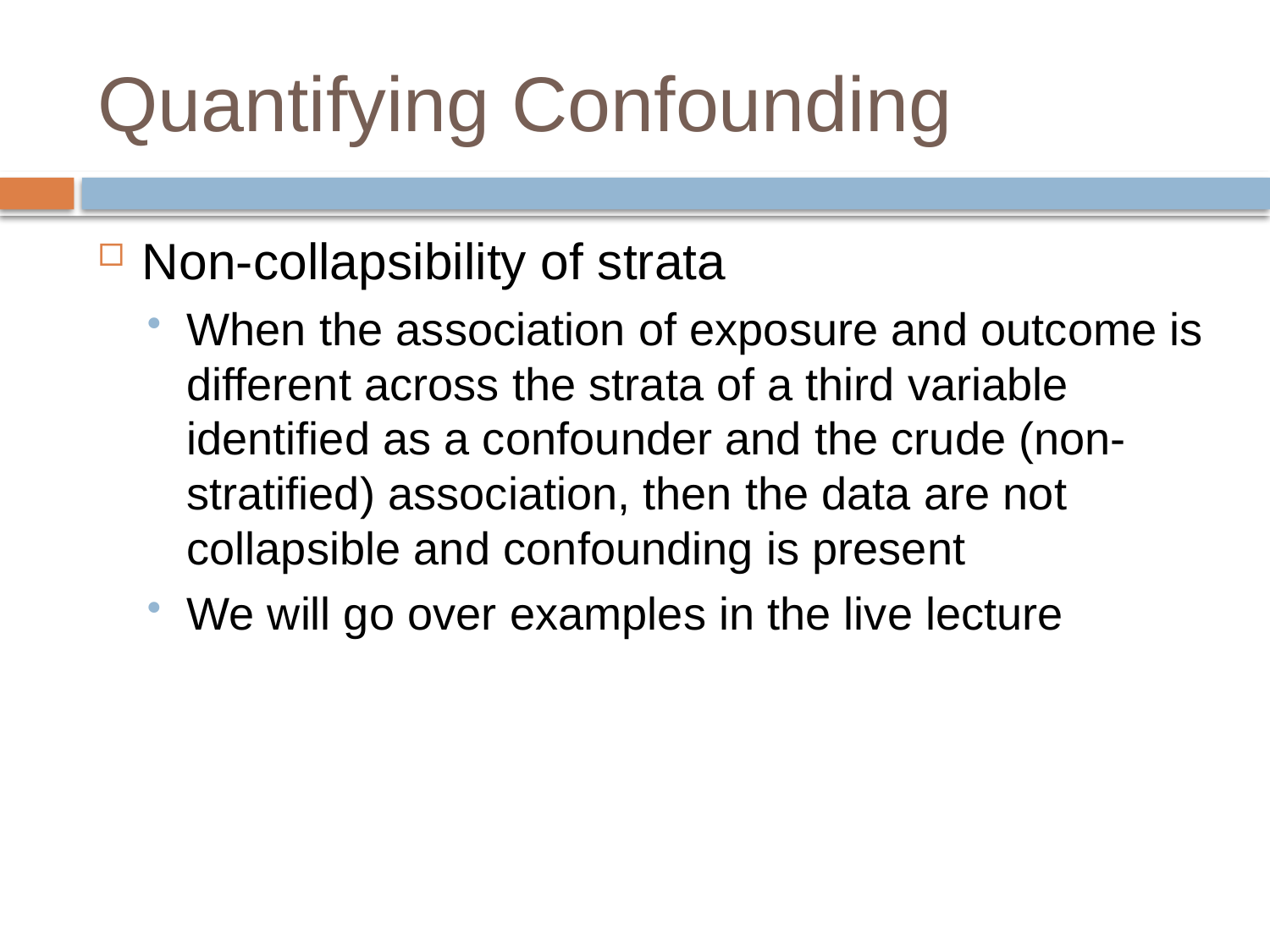

# Quantifying Confounding
Non-collapsibility of strata
When the association of exposure and outcome is different across the strata of a third variable identified as a confounder and the crude (non-stratified) association, then the data are not collapsible and confounding is present
We will go over examples in the live lecture